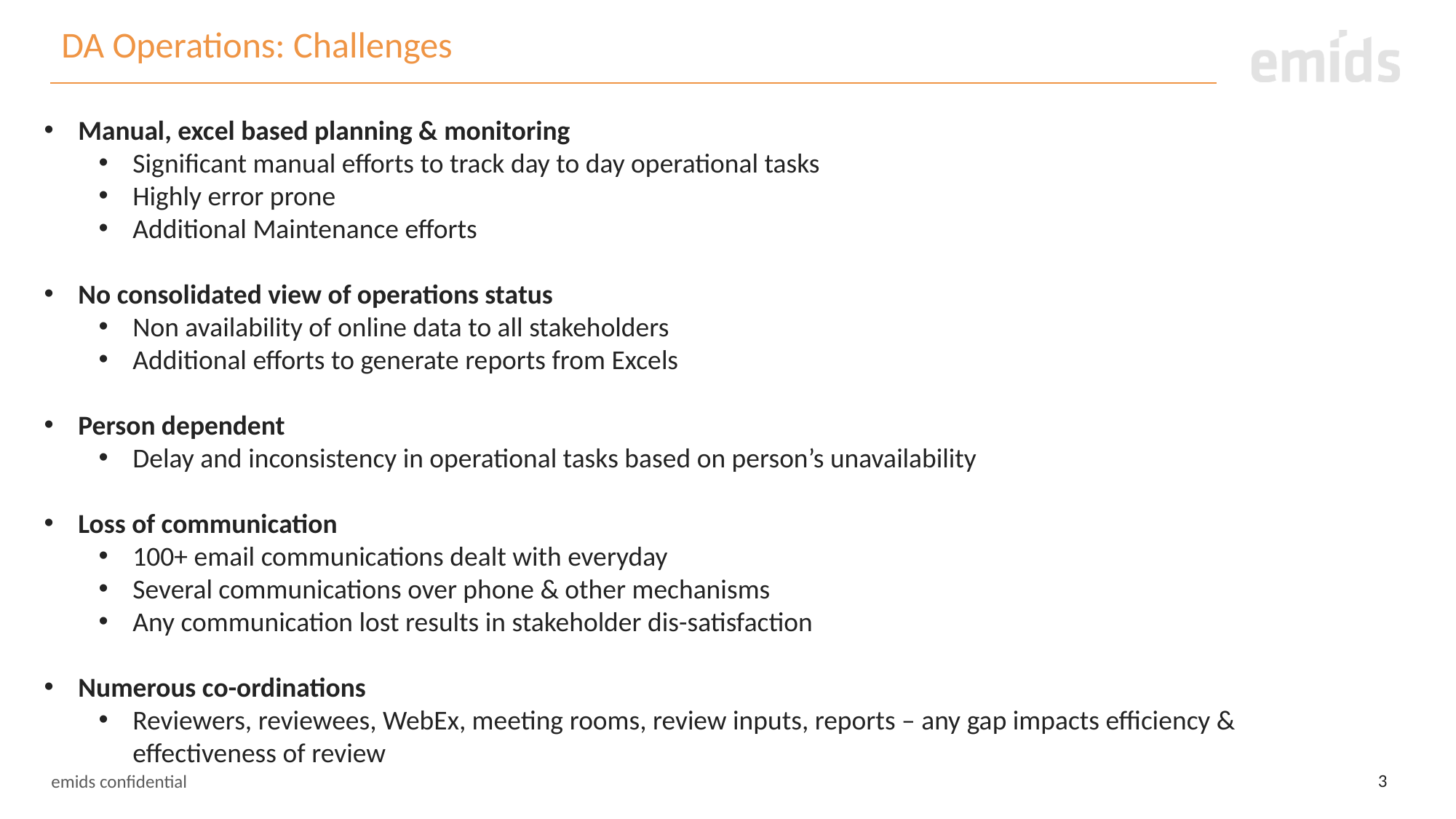

# DA Operations: Challenges
Manual, excel based planning & monitoring
Significant manual efforts to track day to day operational tasks
Highly error prone
Additional Maintenance efforts

No consolidated view of operations status
Non availability of online data to all stakeholders
Additional efforts to generate reports from Excels

Person dependent
Delay and inconsistency in operational tasks based on person’s unavailability

Loss of communication
100+ email communications dealt with everyday
Several communications over phone & other mechanisms
Any communication lost results in stakeholder dis-satisfaction

Numerous co-ordinations
Reviewers, reviewees, WebEx, meeting rooms, review inputs, reports – any gap impacts efficiency & effectiveness of review